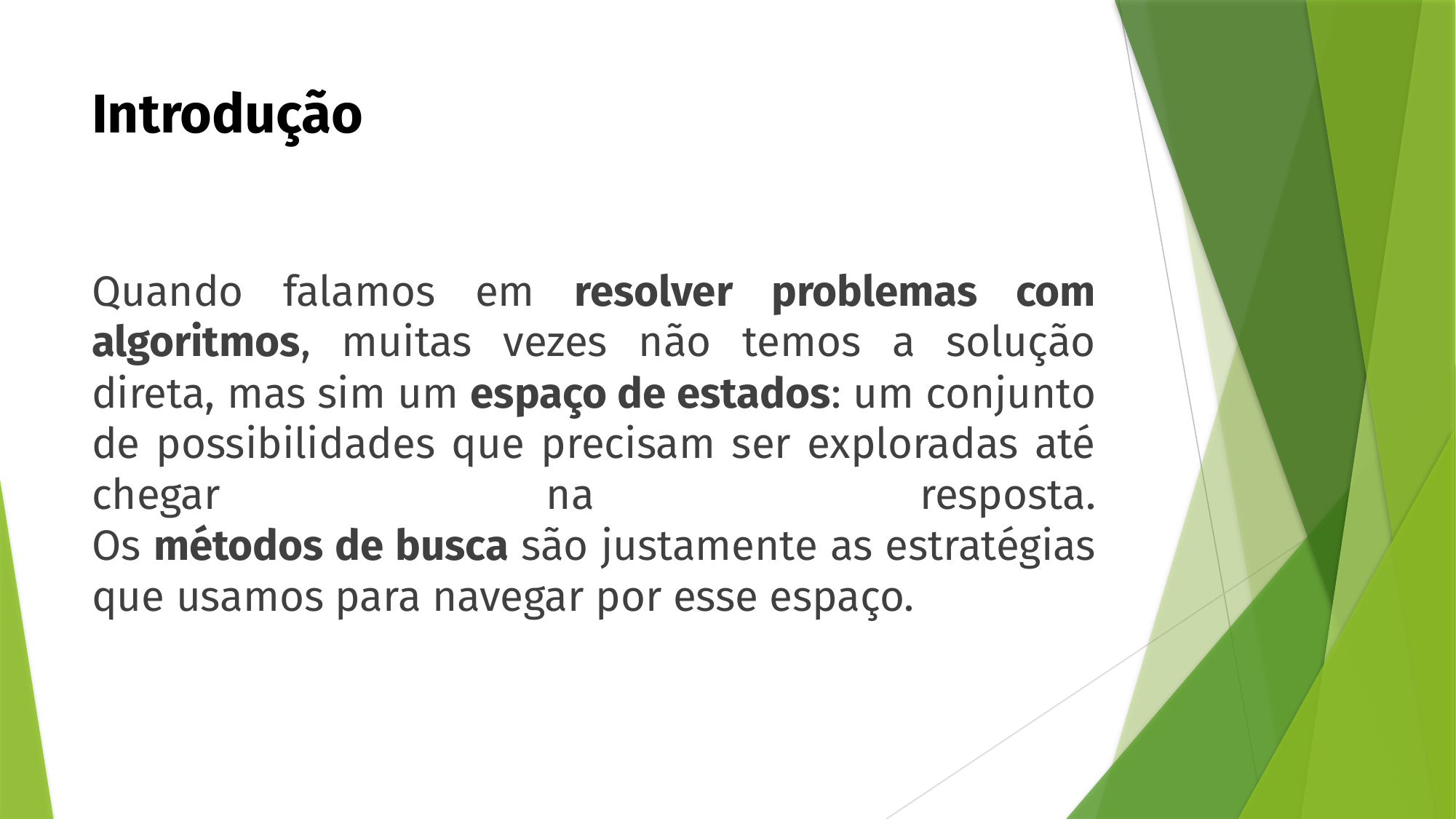

# Introdução
Quando falamos em resolver problemas com algoritmos, muitas vezes não temos a solução direta, mas sim um espaço de estados: um conjunto de possibilidades que precisam ser exploradas até chegar na resposta.
Os métodos de busca são justamente as estratégias que usamos para navegar por esse espaço.